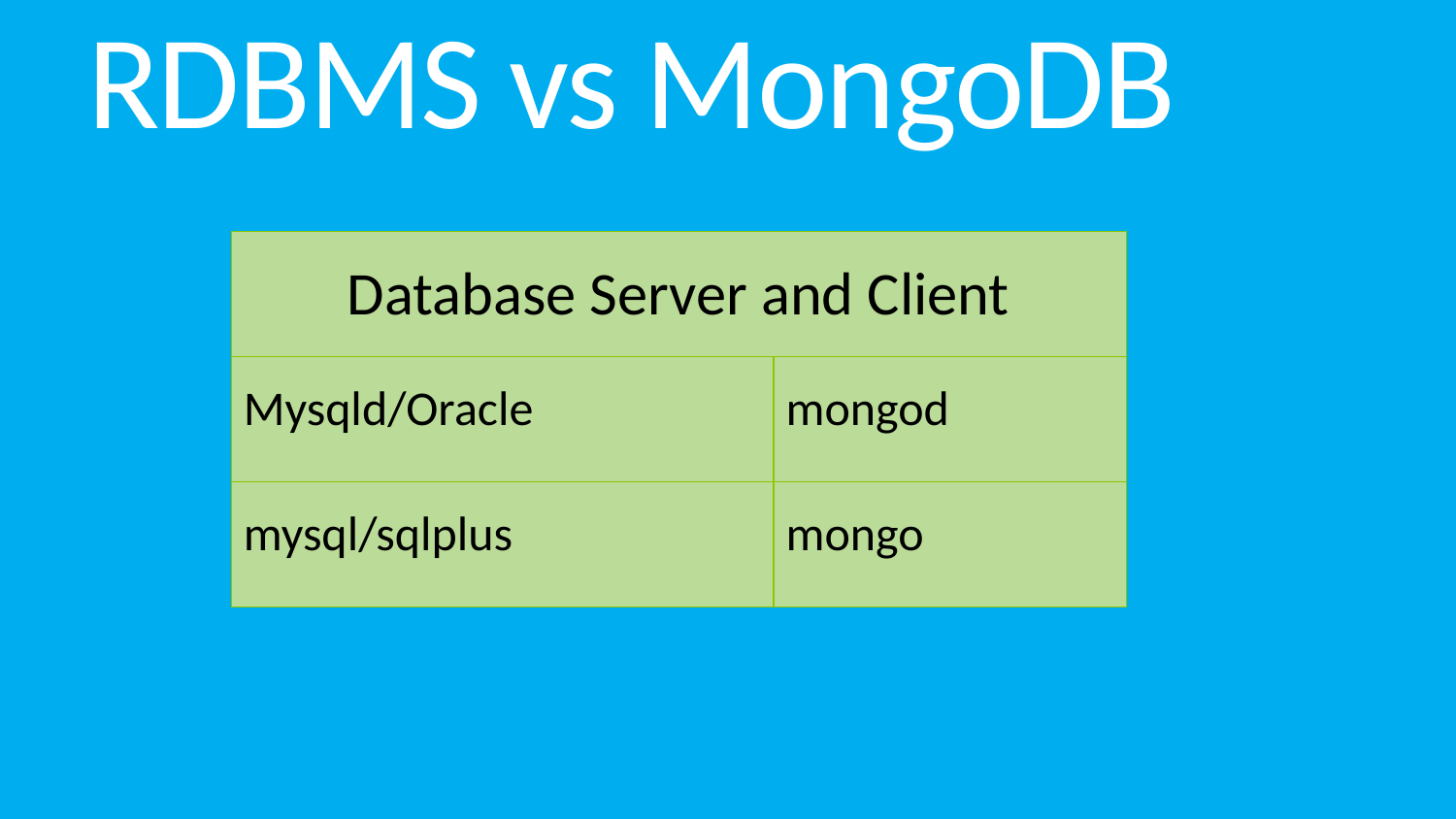

# RDBMS vs MongoDB
| Database Server and Client |  |
| --- | --- |
| Mysqld/Oracle | mongod |
| mysql/sqlplus | mongo |